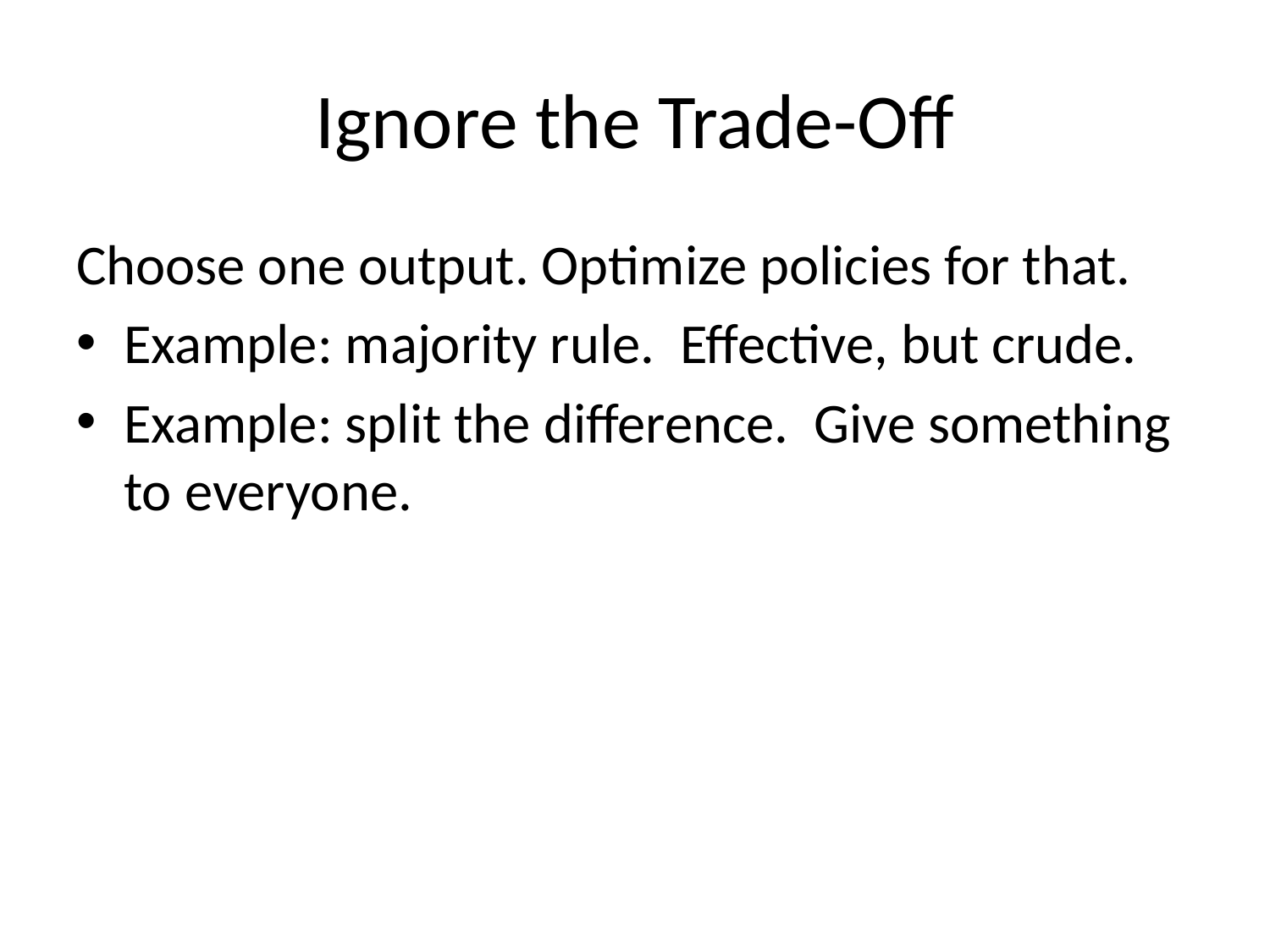

# Ignore the Trade-Off
Choose one output. Optimize policies for that.
Example: majority rule.  Effective, but crude.
Example: split the difference.  Give something to everyone.